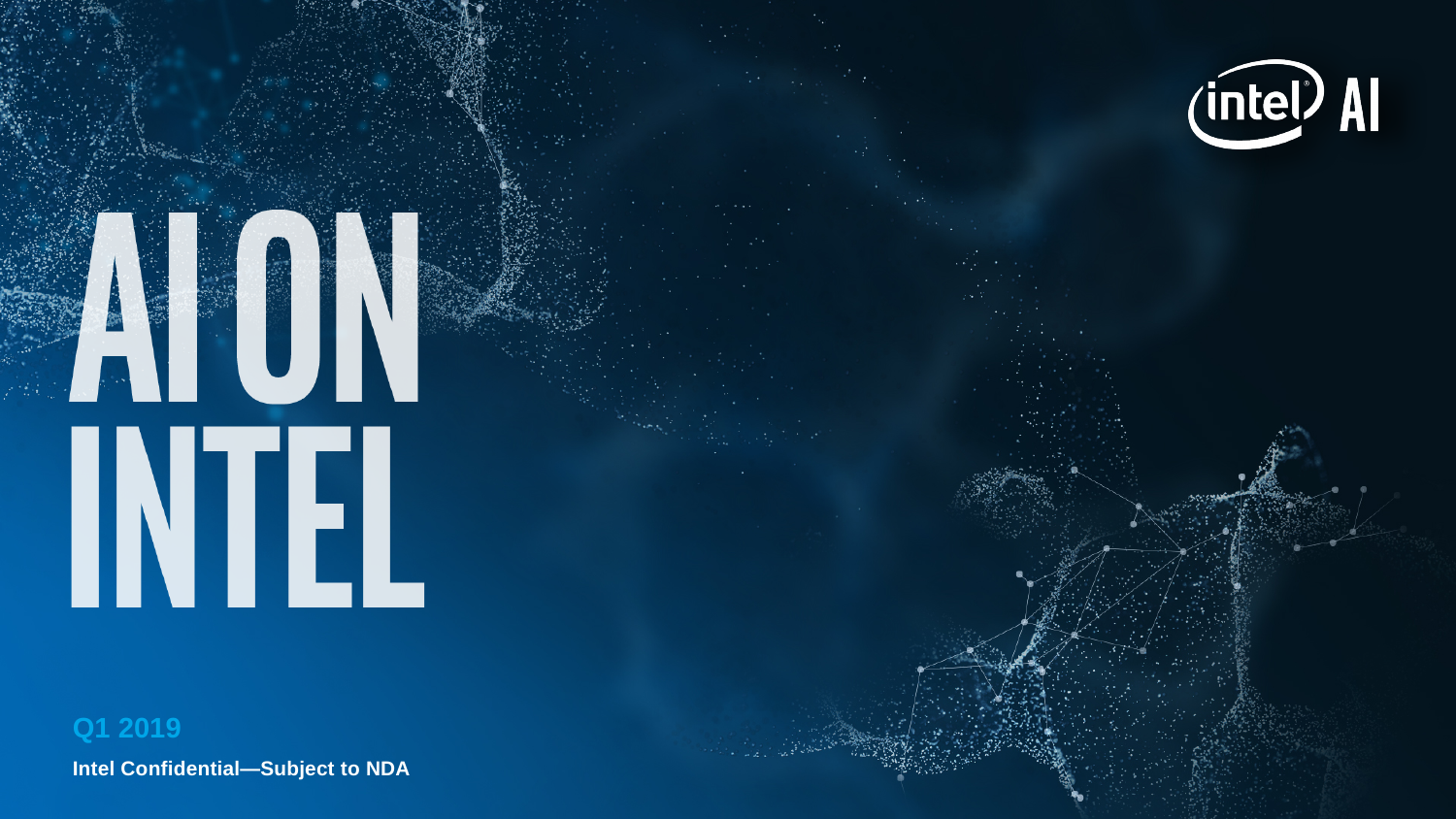

#
Q1 2019
Intel Confidential—Subject to NDA